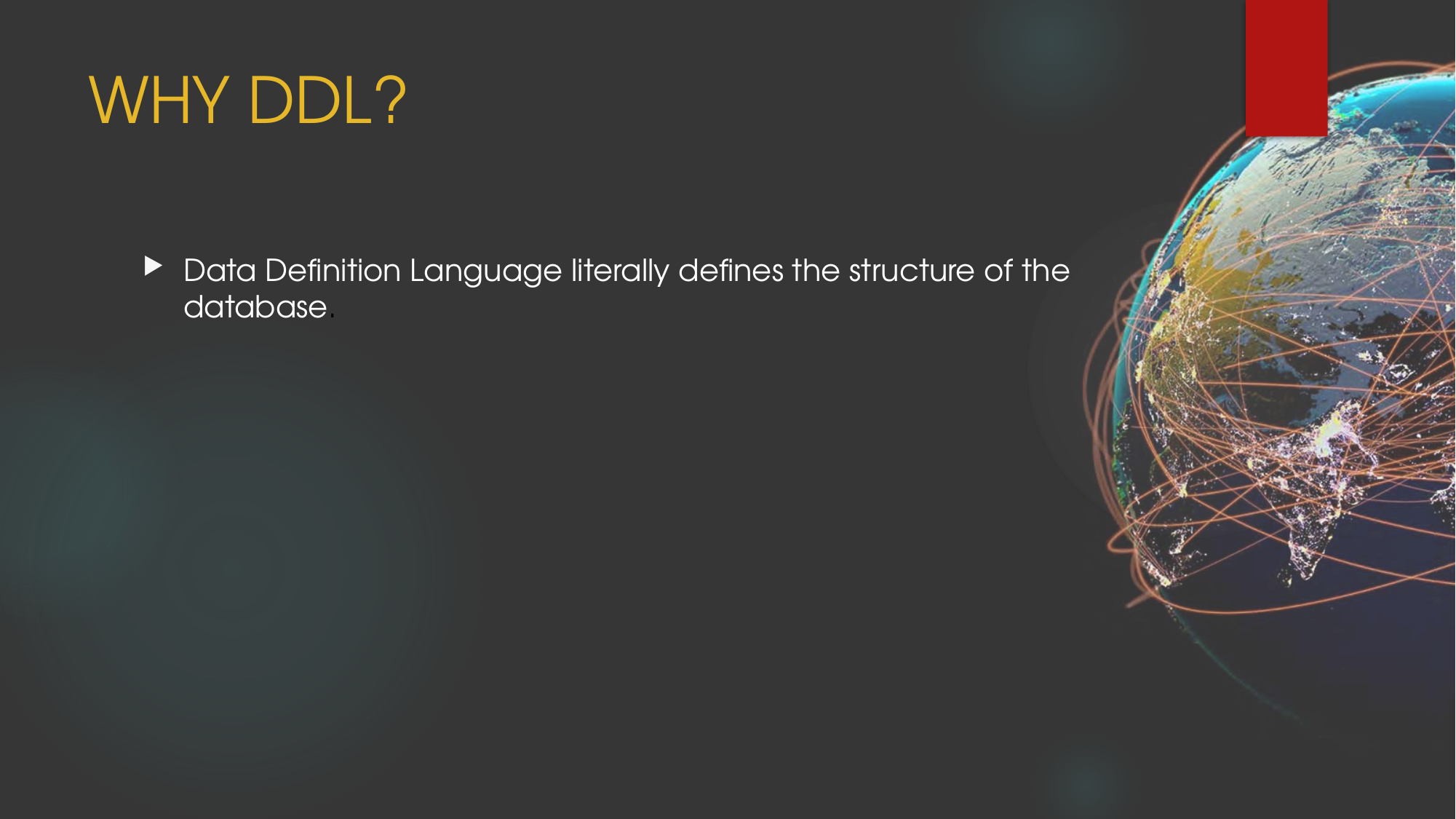

# WHY DDL?
Data Definition Language literally defines the structure of the database.